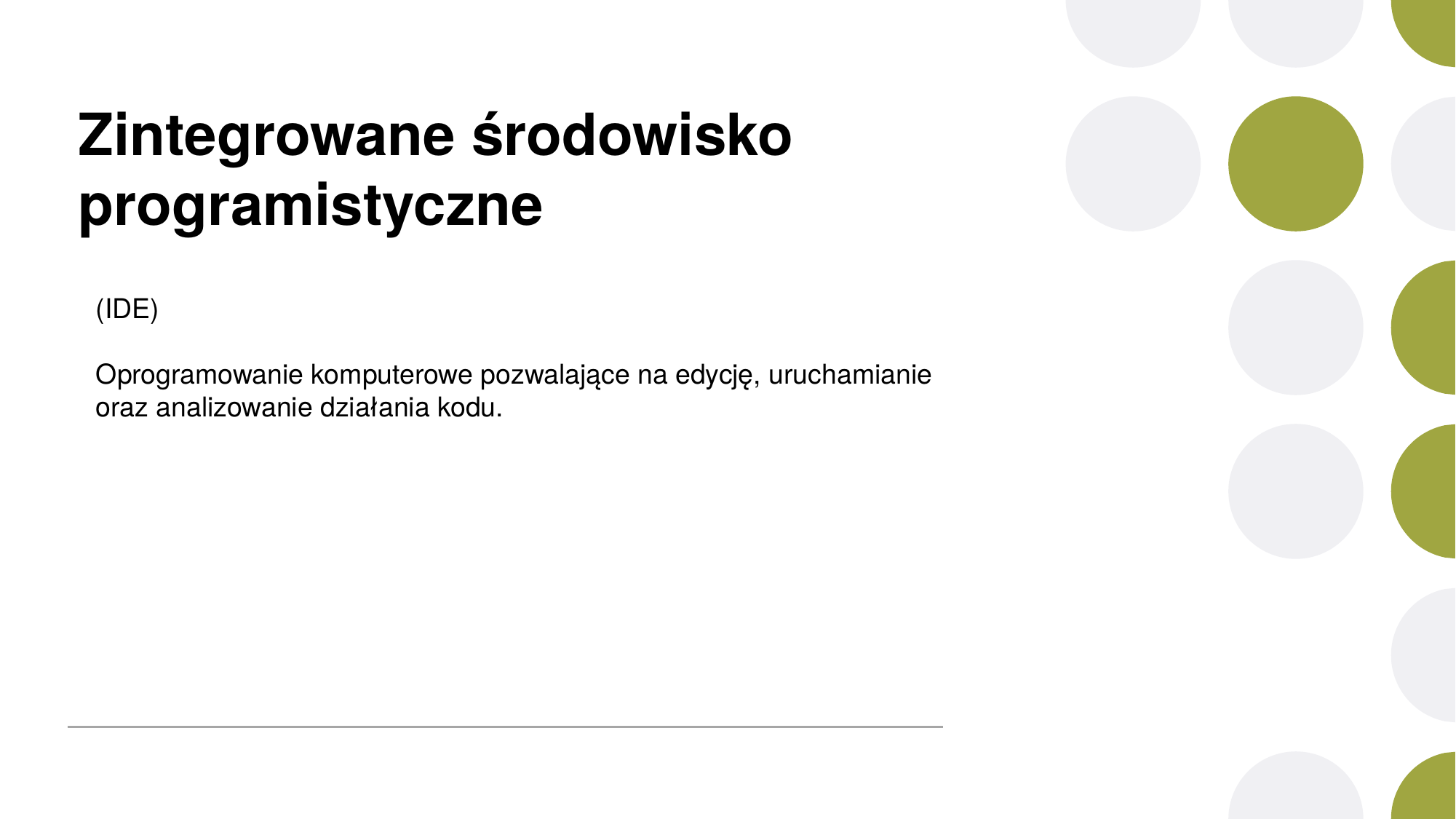

# Zintegrowane środowisko programistyczne
(IDE)

Oprogramowanie komputerowe pozwalające na edycję, uruchamianie oraz analizowanie działania kodu.